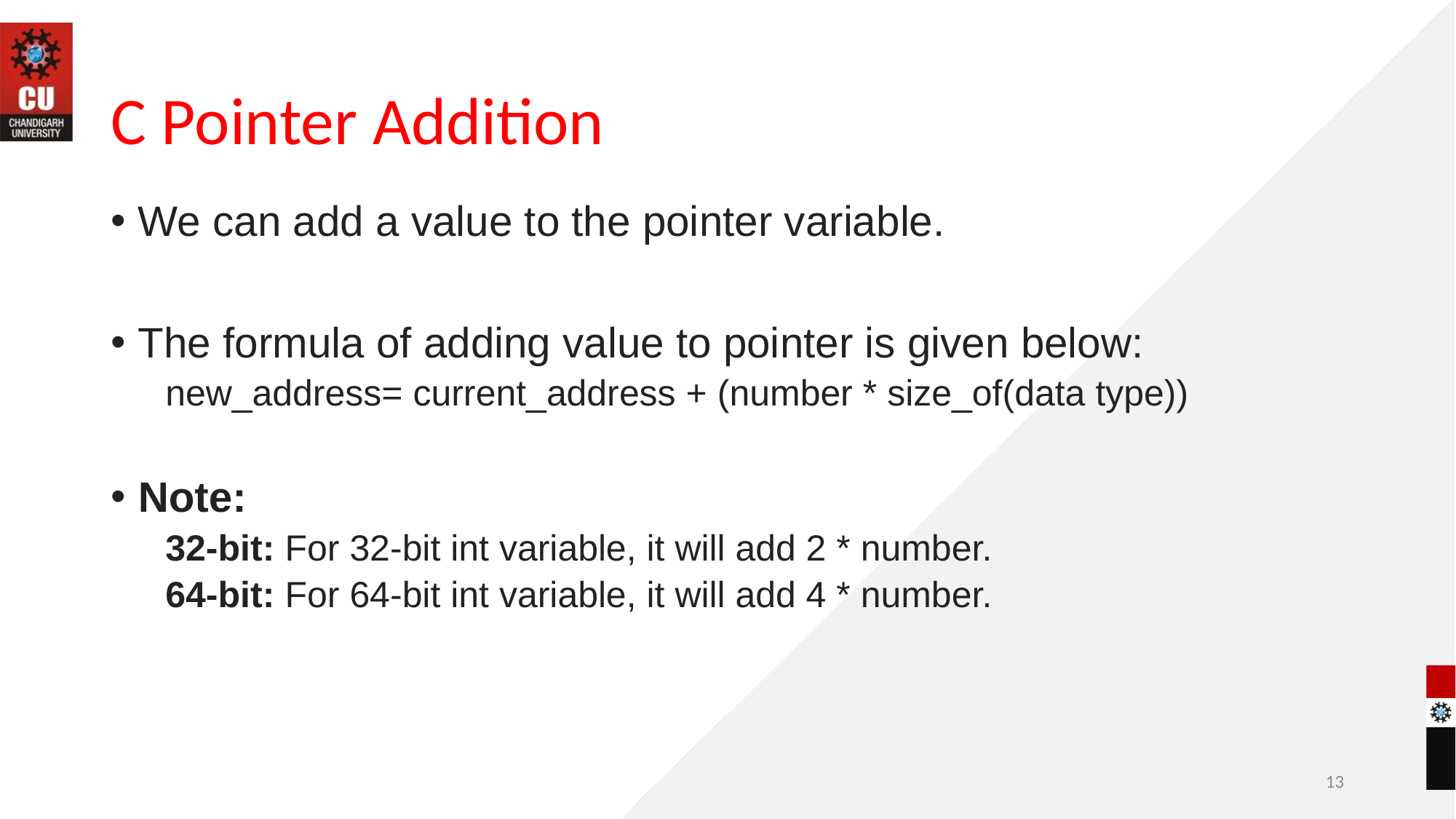

# C Pointer Addition
We can add a value to the pointer variable.

The formula of adding value to pointer is given below:
new_address= current_address + (number * size_of(data type))

Note:
32-bit: For 32-bit int variable, it will add 2 * number.
64-bit: For 64-bit int variable, it will add 4 * number.
13